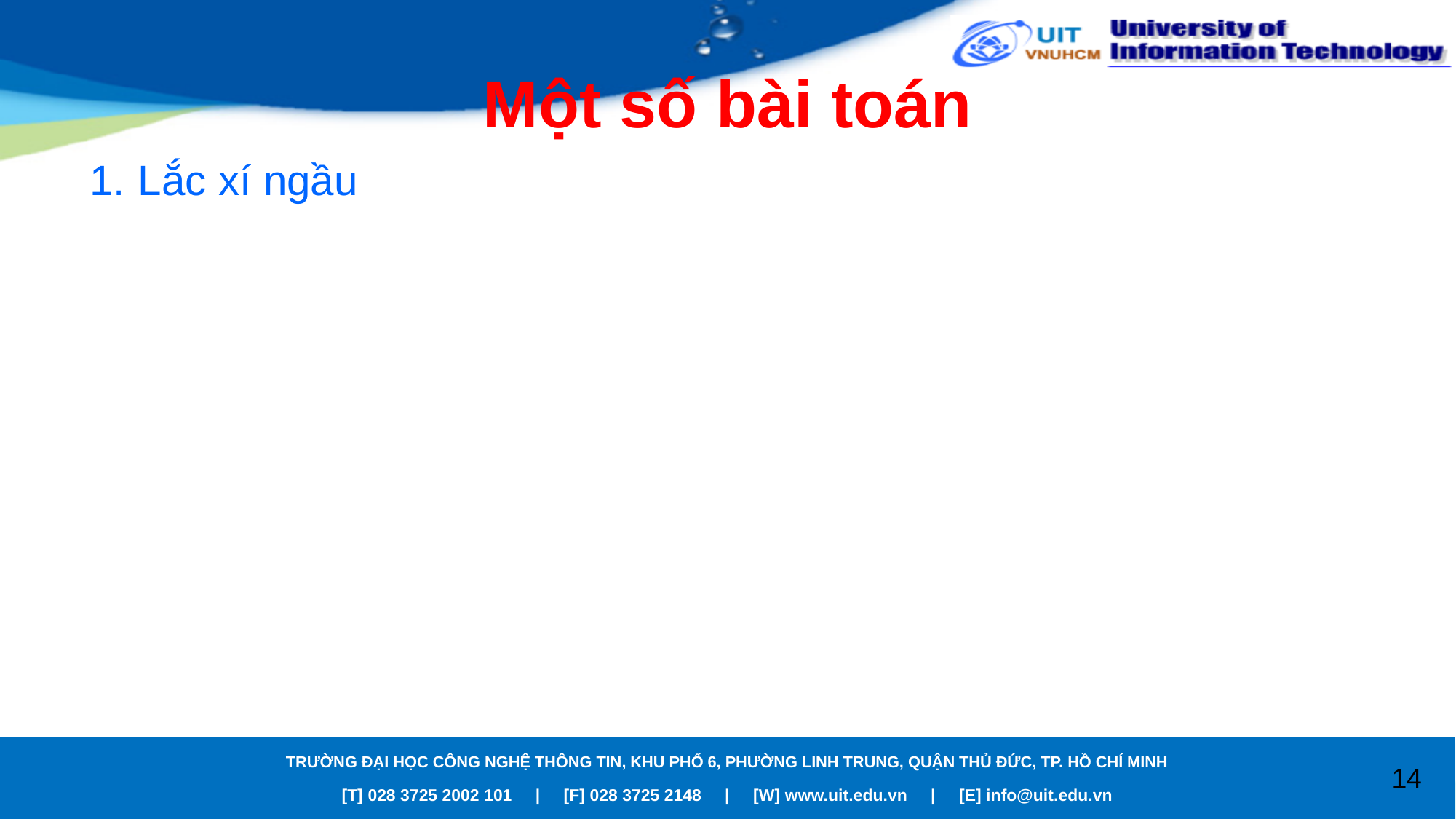

# Một số bài toán
Lắc xí ngầu